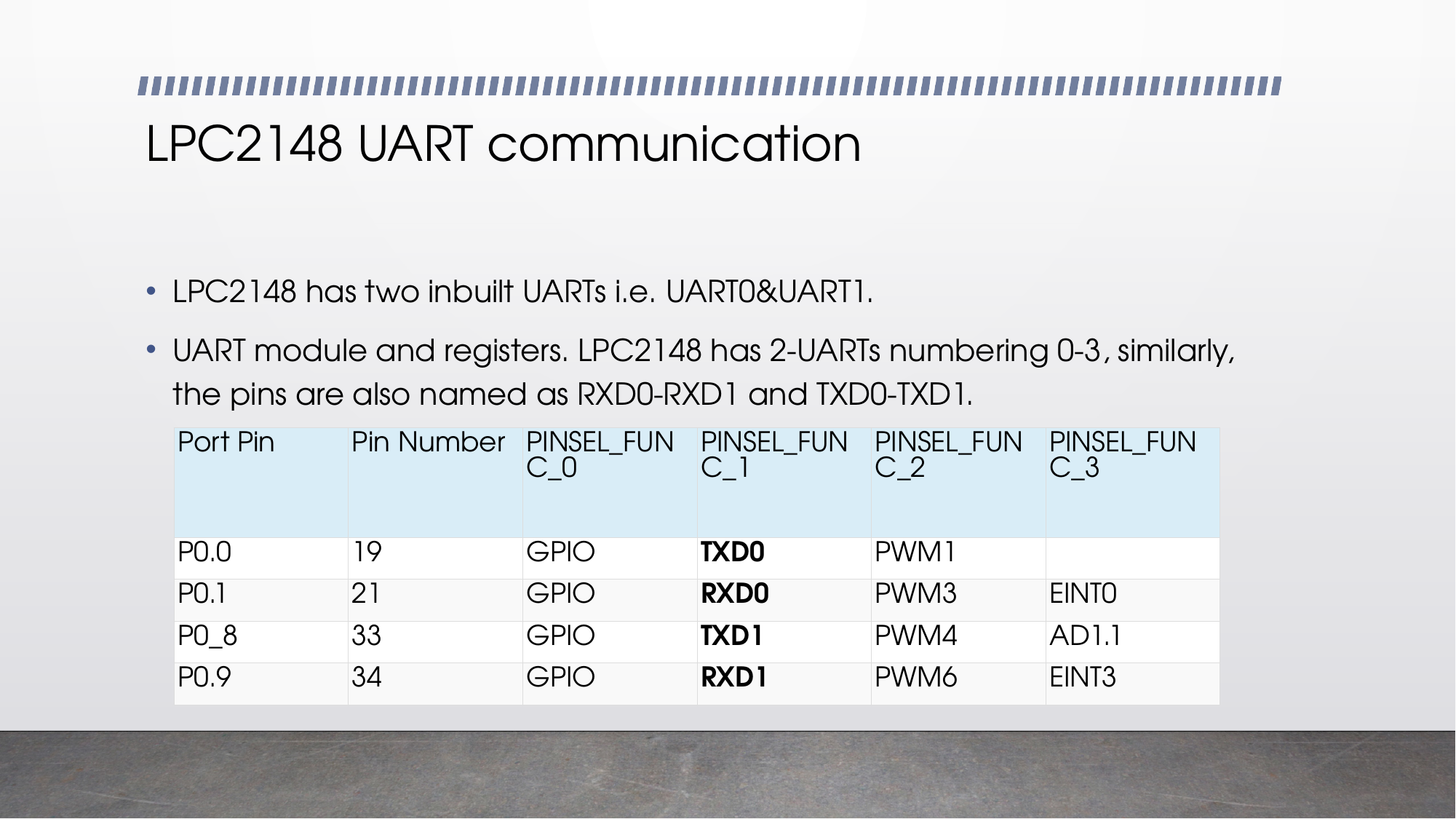

# LPC2148 UART communication
LPC2148 has two inbuilt UARTs i.e. UART0&UART1.
UART module and registers. LPC2148 has 2-UARTs numbering 0-3, similarly, the pins are also named as RXD0-RXD1 and TXD0-TXD1.

| Port Pin | Pin Number | PINSEL\_FUNC\_0 | PINSEL\_FUNC\_1 | PINSEL\_FUNC\_2 | PINSEL\_FUNC\_3 |
| --- | --- | --- | --- | --- | --- |
| P0.0 | 19 | GPIO | TXD0 | PWM1 |  |
| P0.1 | 21 | GPIO | RXD0 | PWM3 | EINT0 |
| P0\_8 | 33 | GPIO | TXD1 | PWM4 | AD1.1 |
| P0.9 | 34 | GPIO | RXD1 | PWM6 | EINT3 |